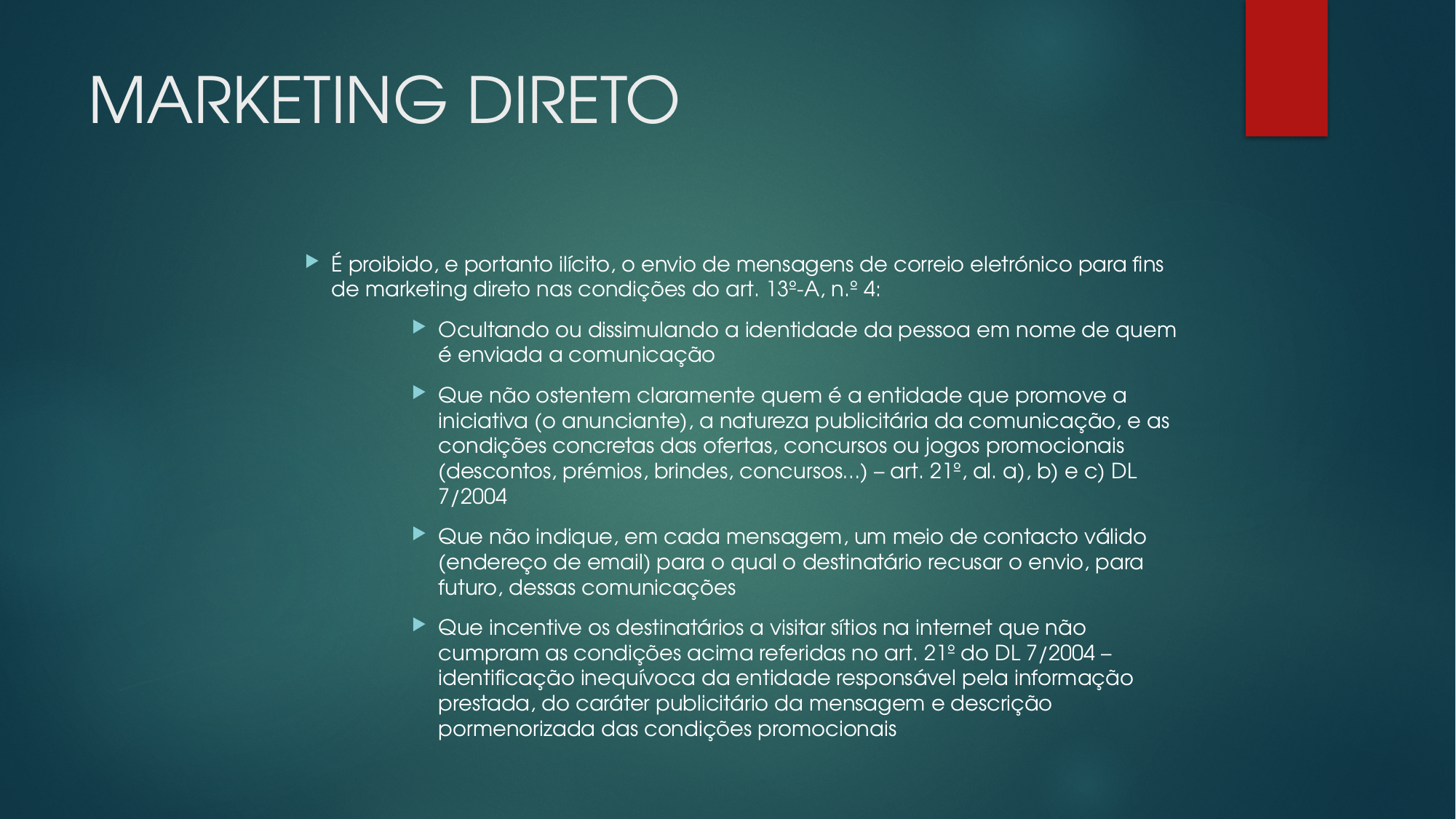

# MARKETING DIRETO
É proibido, e portanto ilícito, o envio de mensagens de correio eletrónico para fins de marketing direto nas condições do art. 13º-A, n.º 4:
Ocultando ou dissimulando a identidade da pessoa em nome de quem é enviada a comunicação
Que não ostentem claramente quem é a entidade que promove a iniciativa (o anunciante), a natureza publicitária da comunicação, e as condições concretas das ofertas, concursos ou jogos promocionais (descontos, prémios, brindes, concursos…) – art. 21º, al. a), b) e c) DL 7/2004
Que não indique, em cada mensagem, um meio de contacto válido (endereço de email) para o qual o destinatário recusar o envio, para futuro, dessas comunicações
Que incentive os destinatários a visitar sítios na internet que não cumpram as condições acima referidas no art. 21º do DL 7/2004 – identificação inequívoca da entidade responsável pela informação prestada, do caráter publicitário da mensagem e descrição pormenorizada das condições promocionais